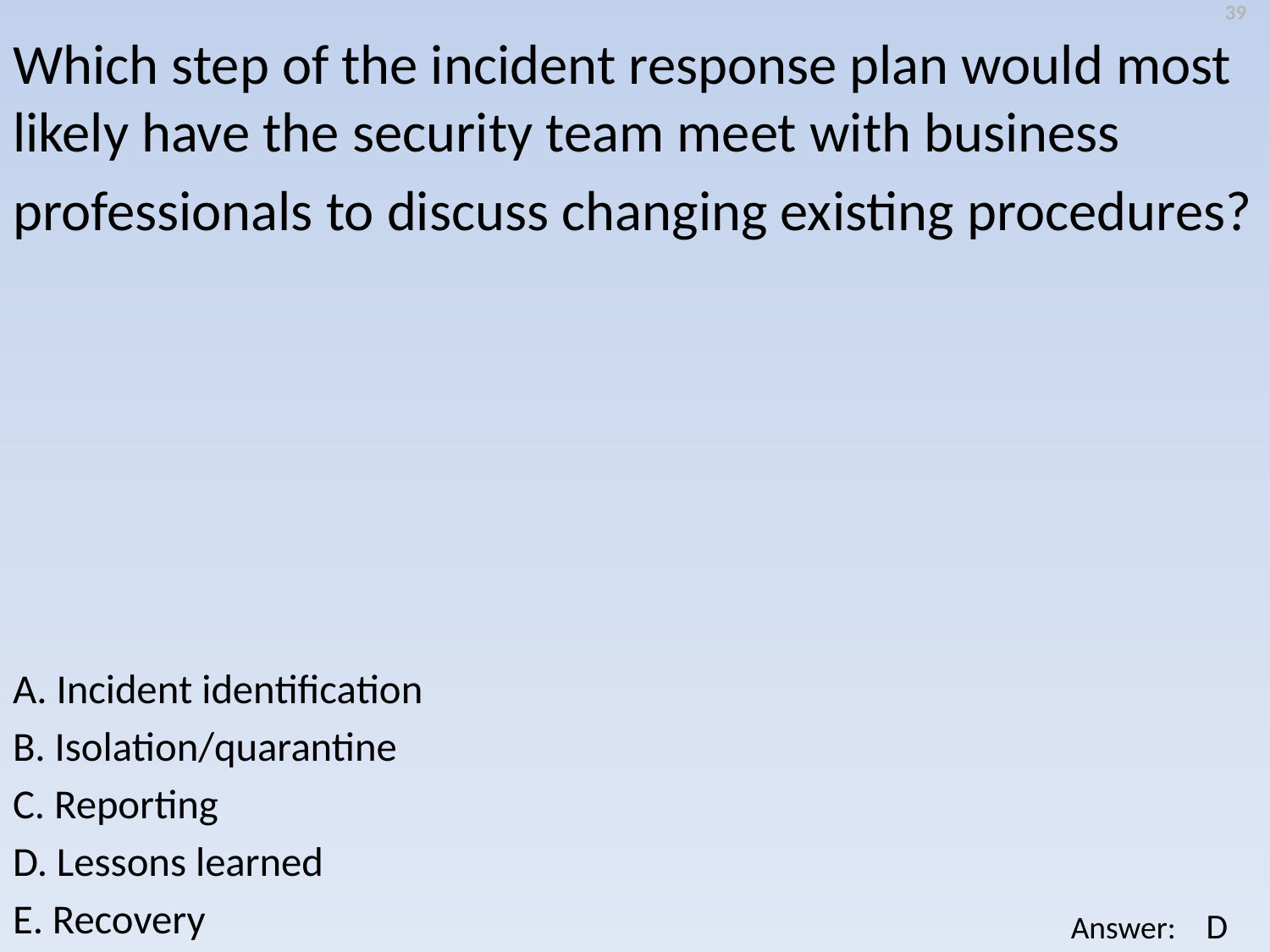

39
Which step of the incident response plan would most likely have the security team meet with business
professionals to discuss changing existing procedures?
A. Incident identification
B. Isolation/quarantine
C. Reporting
D. Lessons learned
E. Recovery
D